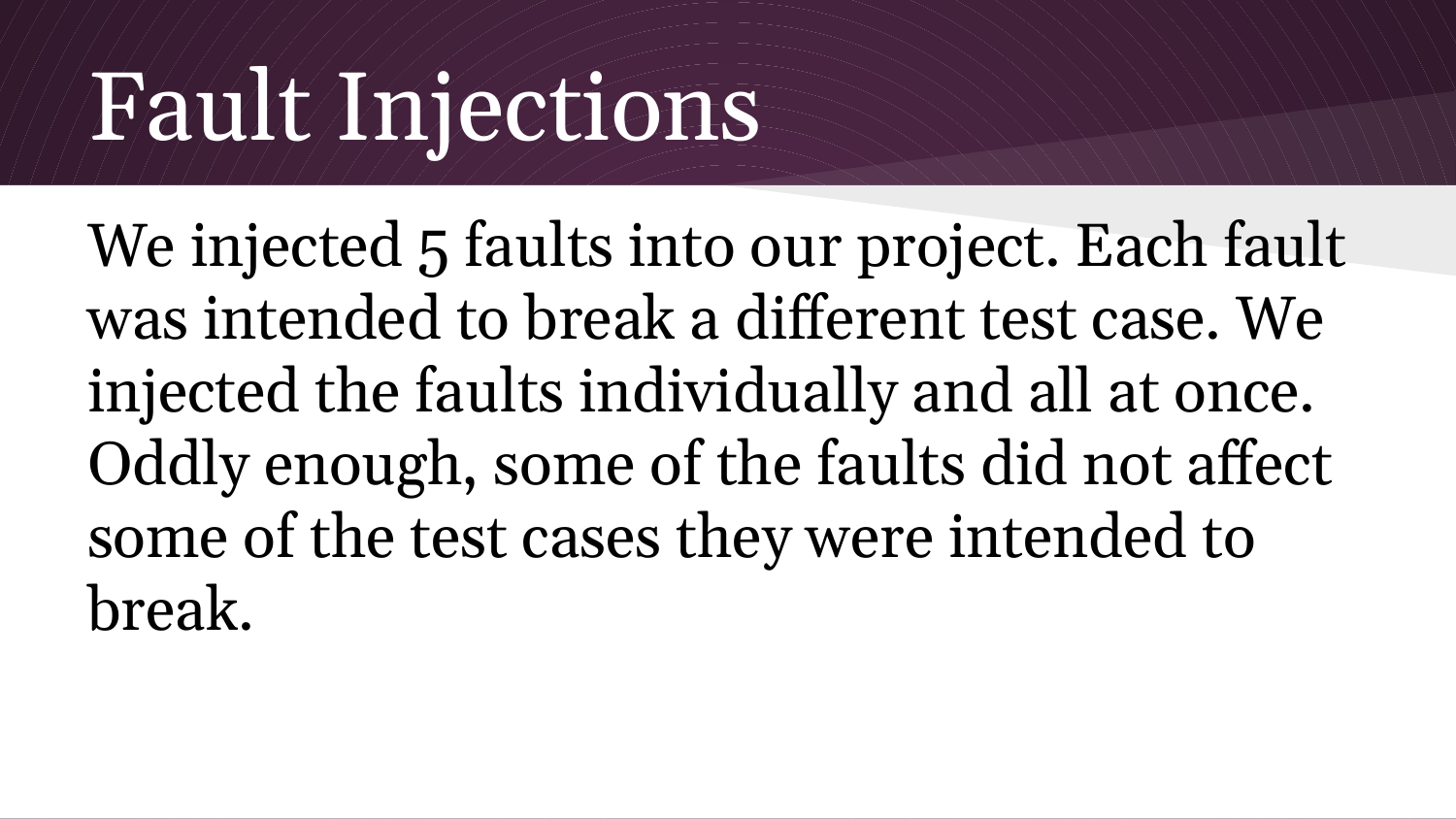

# Fault Injections
We injected 5 faults into our project. Each fault was intended to break a different test case. We injected the faults individually and all at once. Oddly enough, some of the faults did not affect some of the test cases they were intended to break.